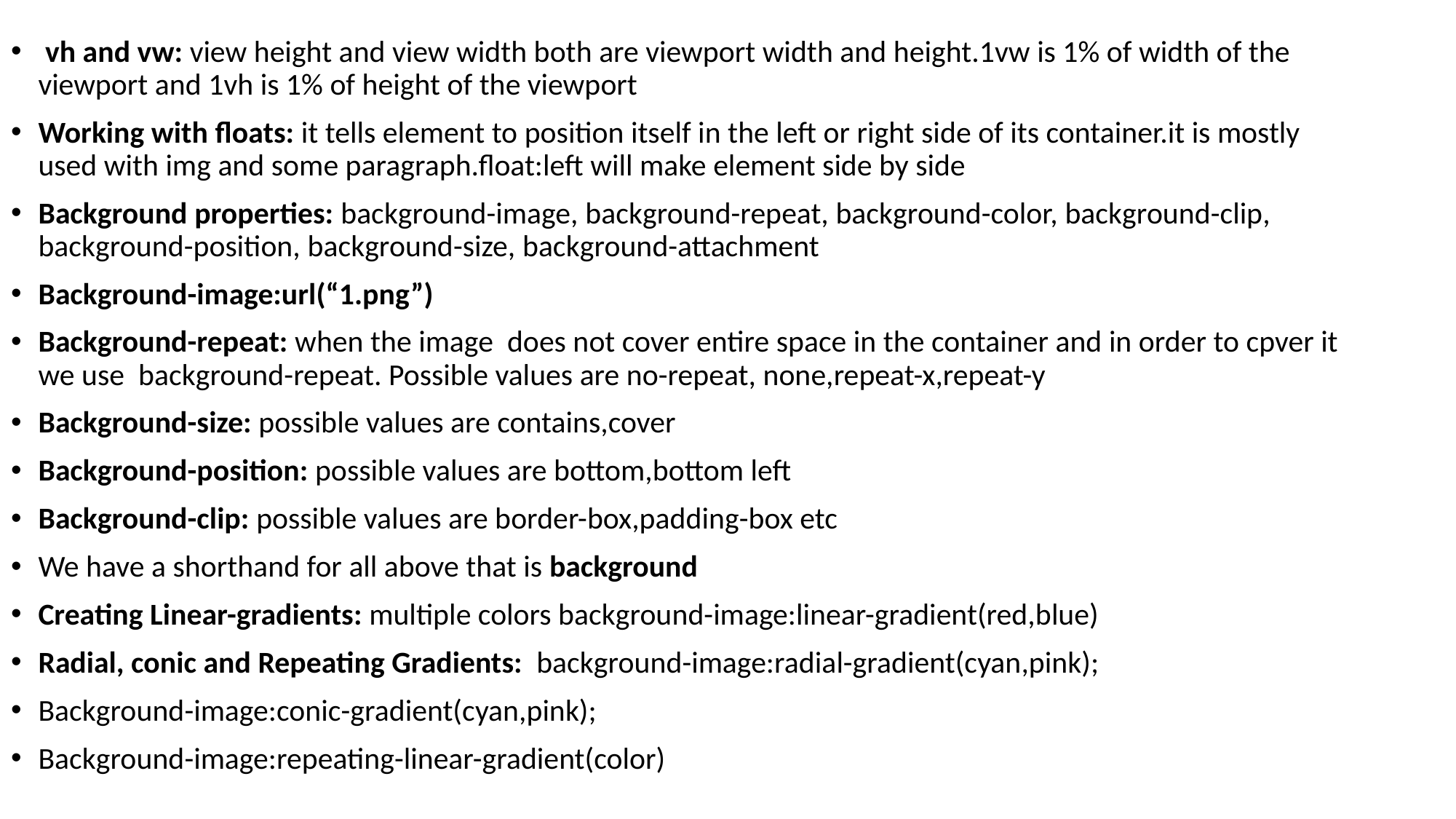

vh and vw: view height and view width both are viewport width and height.1vw is 1% of width of the viewport and 1vh is 1% of height of the viewport
Working with floats: it tells element to position itself in the left or right side of its container.it is mostly used with img and some paragraph.float:left will make element side by side
Background properties: background-image, background-repeat, background-color, background-clip, background-position, background-size, background-attachment
Background-image:url(“1.png”)
Background-repeat: when the image  does not cover entire space in the container and in order to cpver it we use  background-repeat. Possible values are no-repeat, none,repeat-x,repeat-y
Background-size: possible values are contains,cover
Background-position: possible values are bottom,bottom left
Background-clip: possible values are border-box,padding-box etc
We have a shorthand for all above that is background
Creating Linear-gradients: multiple colors background-image:linear-gradient(red,blue)
Radial, conic and Repeating Gradients:  background-image:radial-gradient(cyan,pink);
Background-image:conic-gradient(cyan,pink);
Background-image:repeating-linear-gradient(color)